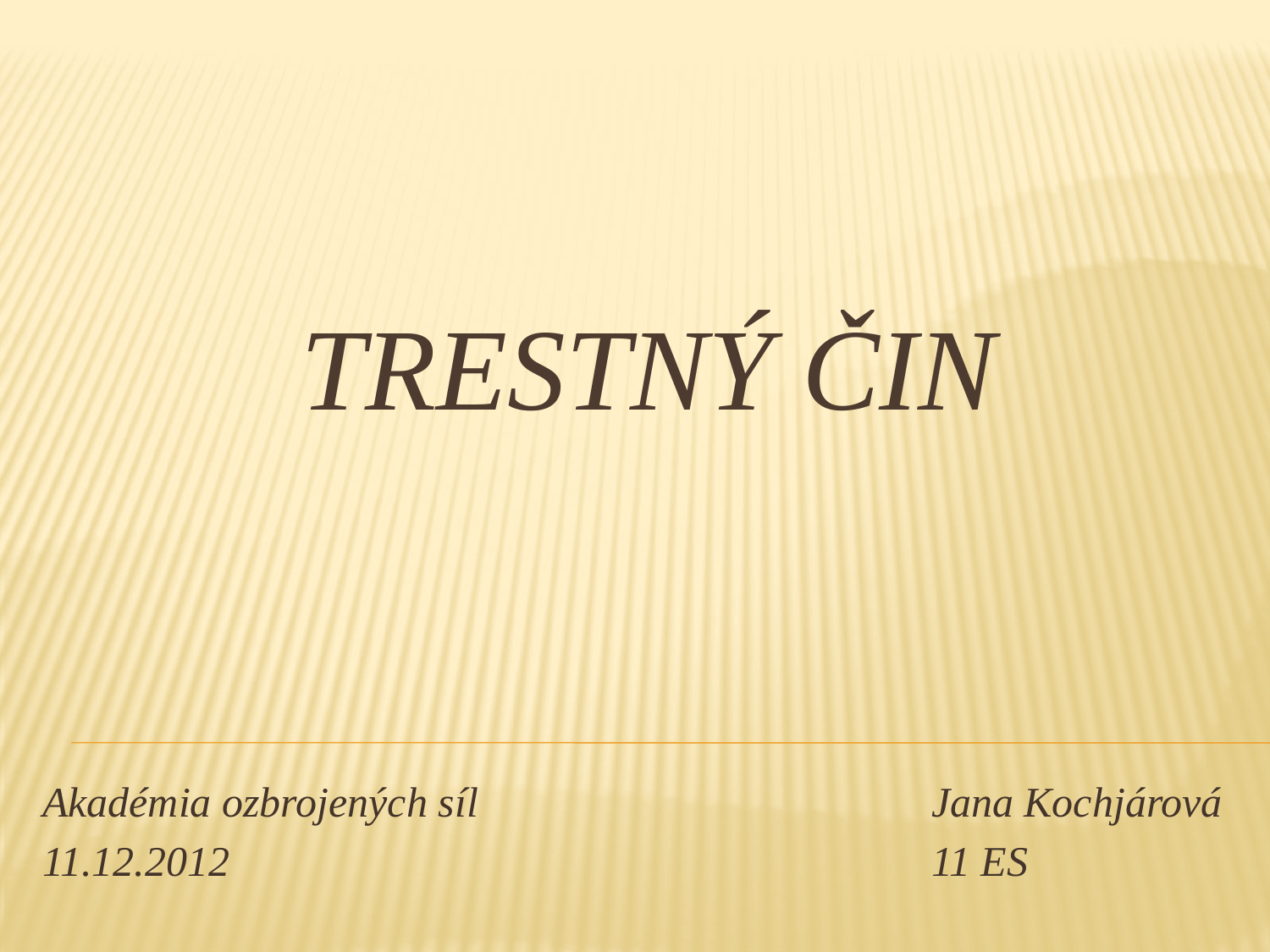

# Trestný čin
Akadémia ozbrojených síl				Jana Kochjárová
11.12.2012						11 ES